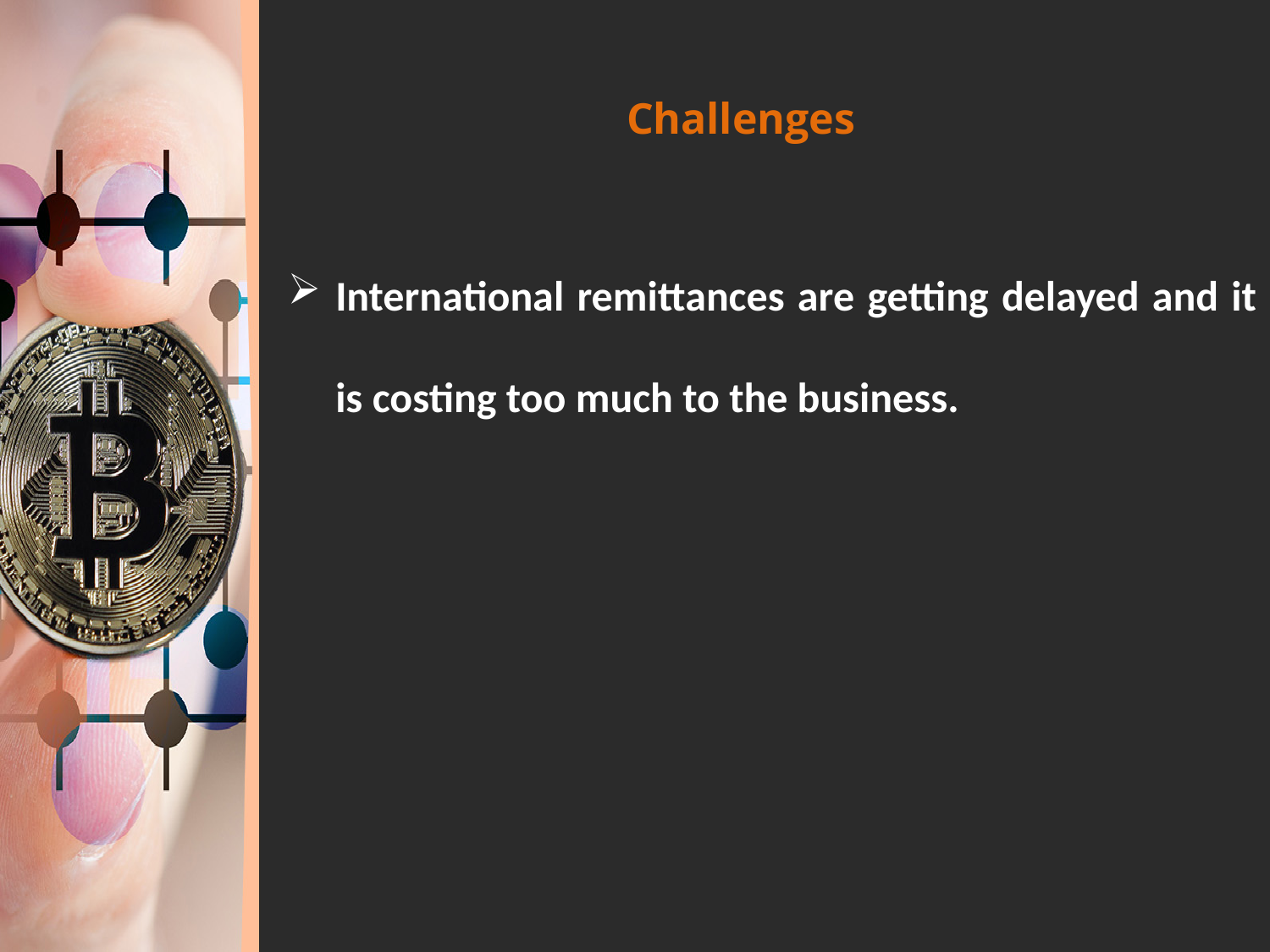

# Challenges
International remittances are getting delayed and it is costing too much to the business.